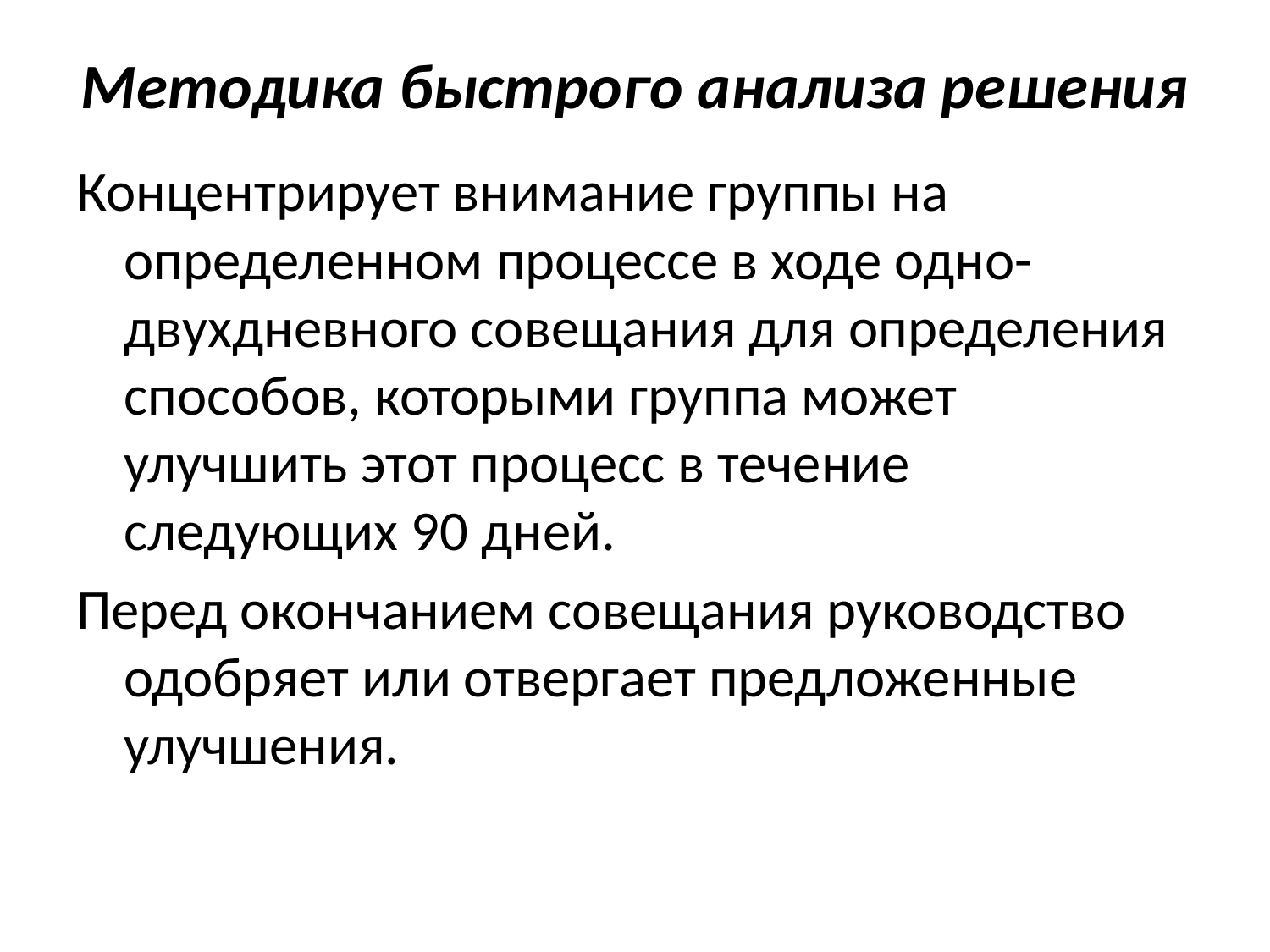

# Методика быстрого анализа решения
Концентрирует внимание группы на определенном процессе в ходе одно- двухдневного совещания для определения способов, которыми группа может улучшить этот процесс в течение следующих 90 дней.
Перед окончанием совещания руководство одобряет или отвергает предложенные улучшения.